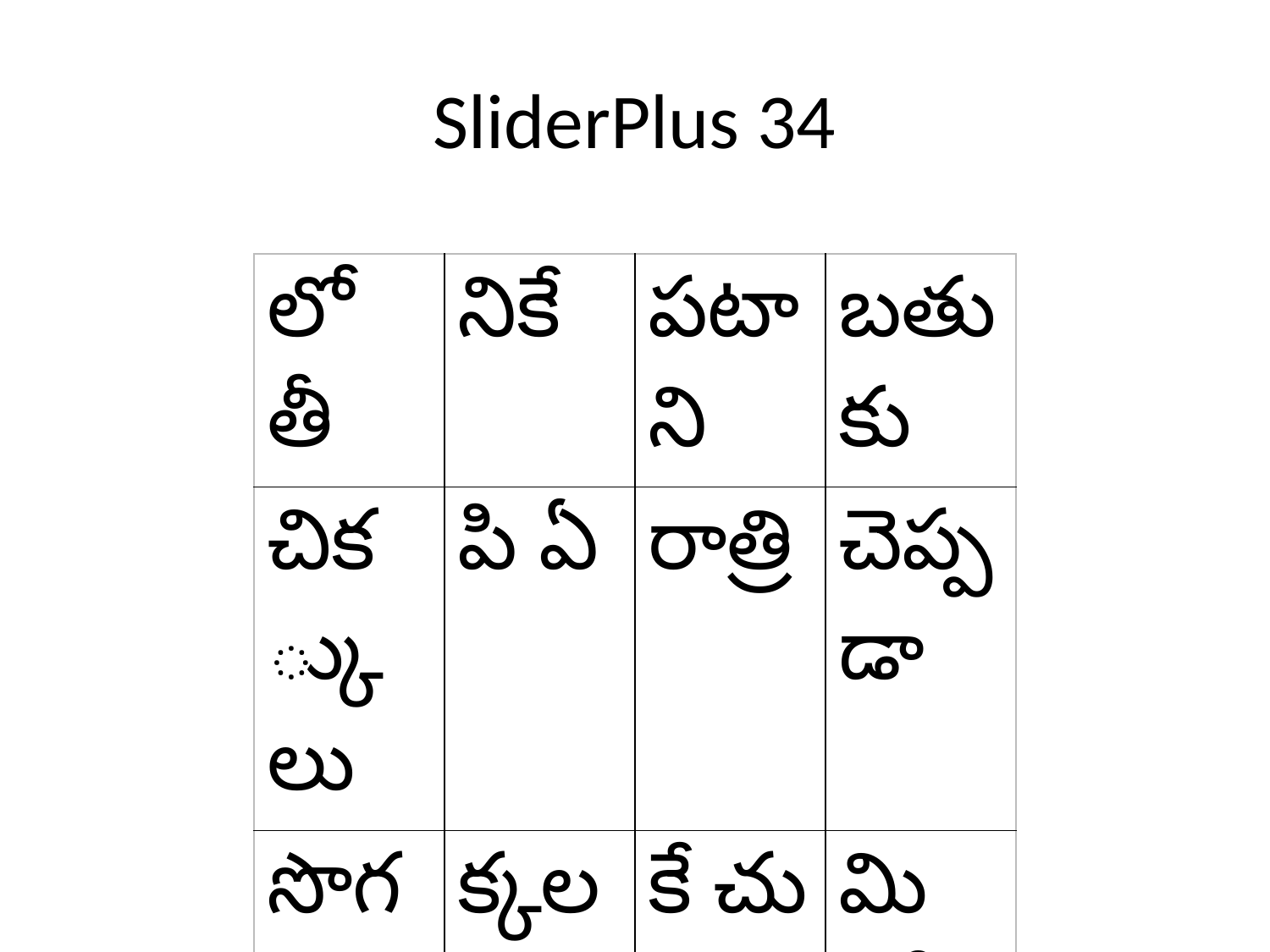

# SliderPlus 34
| లో తీ | నికే | పటాని | బతుకు |
| --- | --- | --- | --- |
| చిక్కులు | పి ఏ | రాత్రి | చెప్పడా |
| సొగసు | క్కలు | కే చు | మిటో |
| లో | టో చూ | ఏమి |  |